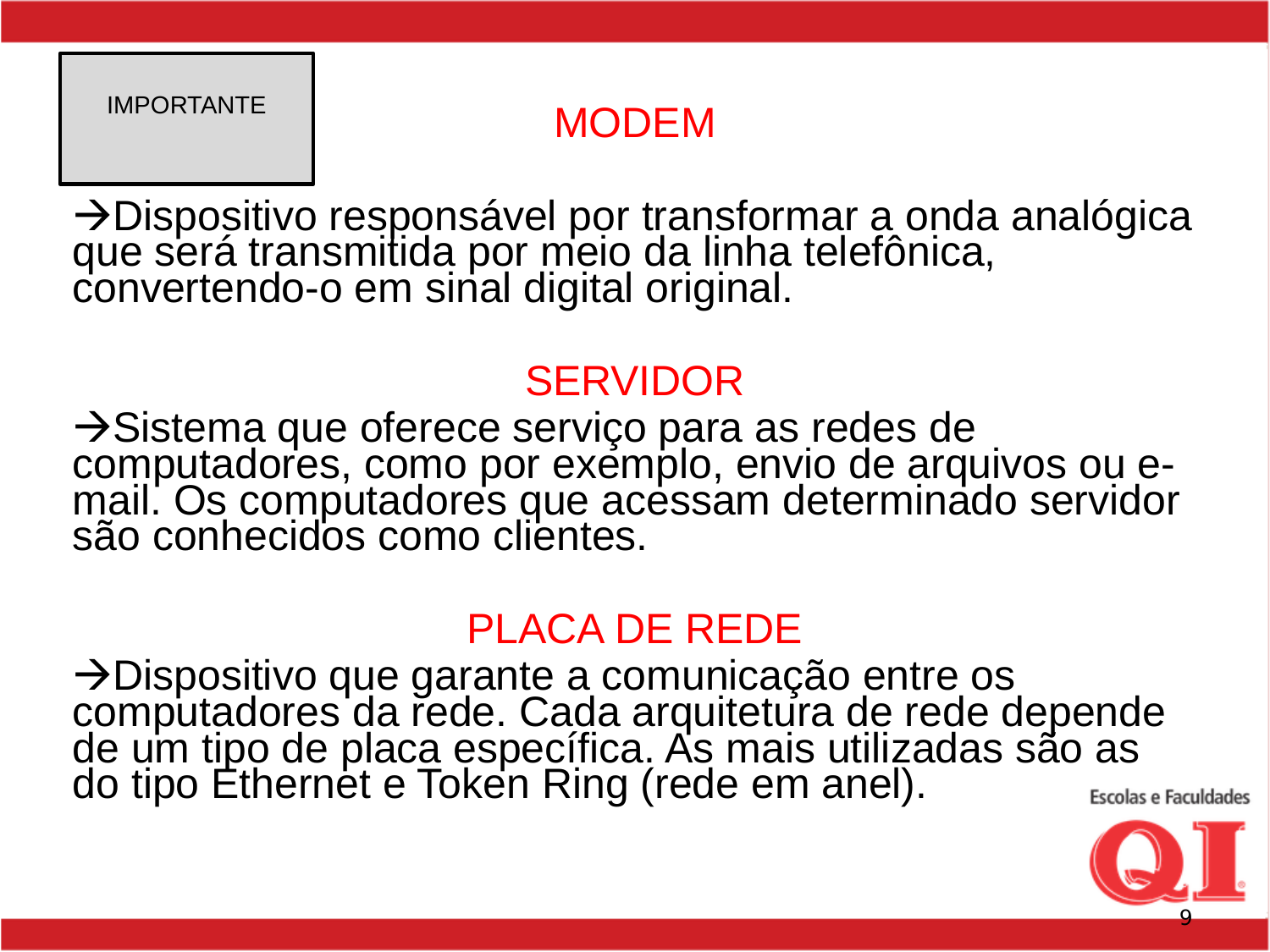

IMPORTANTE

MODEM

🡪Dispositivo responsável por transformar a onda analógica que será transmitida por meio da linha telefônica, convertendo-o em sinal digital original.

SERVIDOR
🡪Sistema que oferece serviço para as redes de computadores, como por exemplo, envio de arquivos ou e-mail. Os computadores que acessam determinado servidor são conhecidos como clientes.

PLACA DE REDE
🡪Dispositivo que garante a comunicação entre os computadores da rede. Cada arquitetura de rede depende de um tipo de placa específica. As mais utilizadas são as do tipo Ethernet e Token Ring (rede em anel).
9